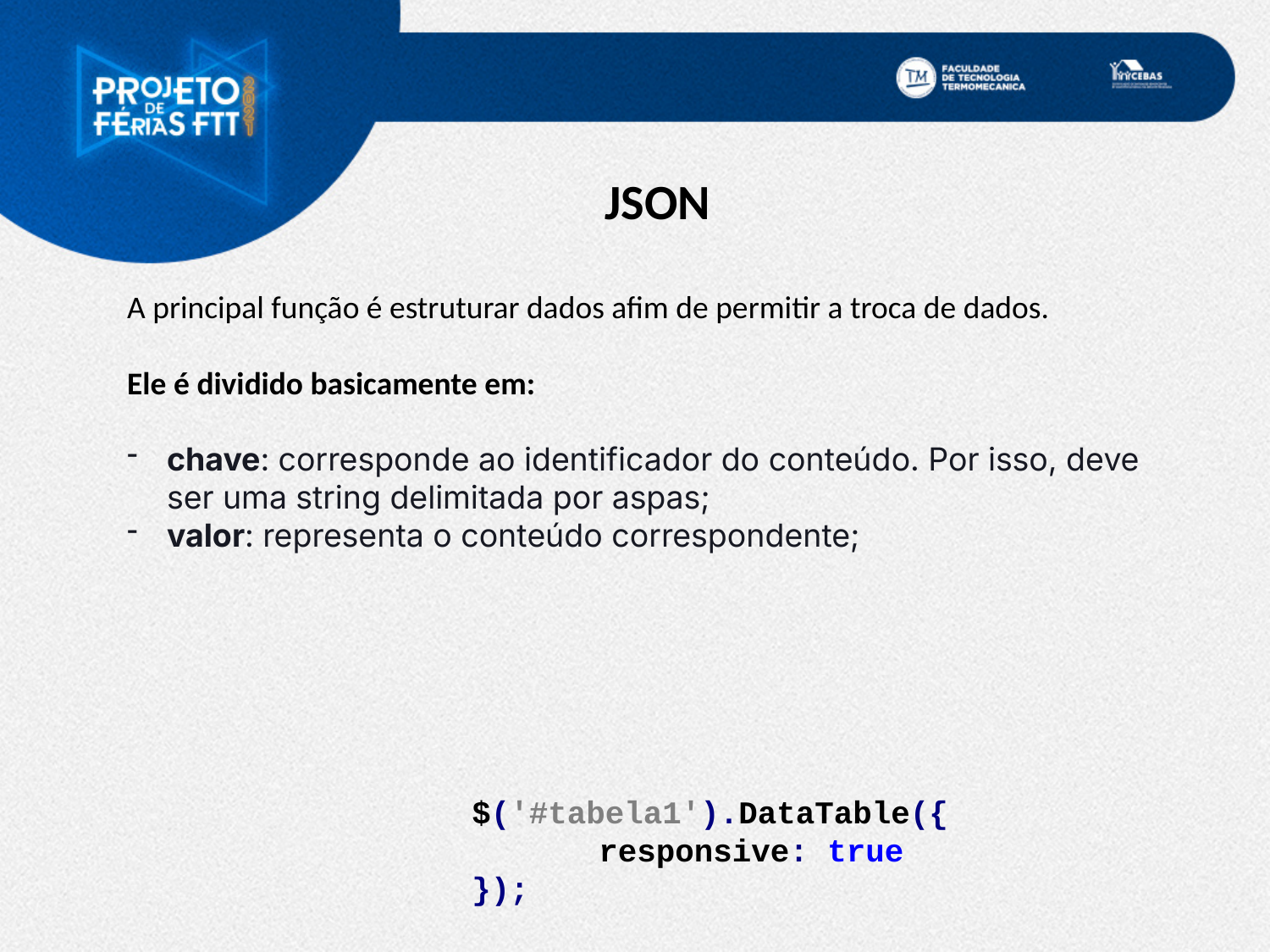

JSON
A principal função é estruturar dados afim de permitir a troca de dados.

Ele é dividido basicamente em:

chave: corresponde ao identificador do conteúdo. Por isso, deve ser uma string delimitada por aspas;
valor: representa o conteúdo correspondente;

$('#tabela1').DataTable({
	responsive: true
});